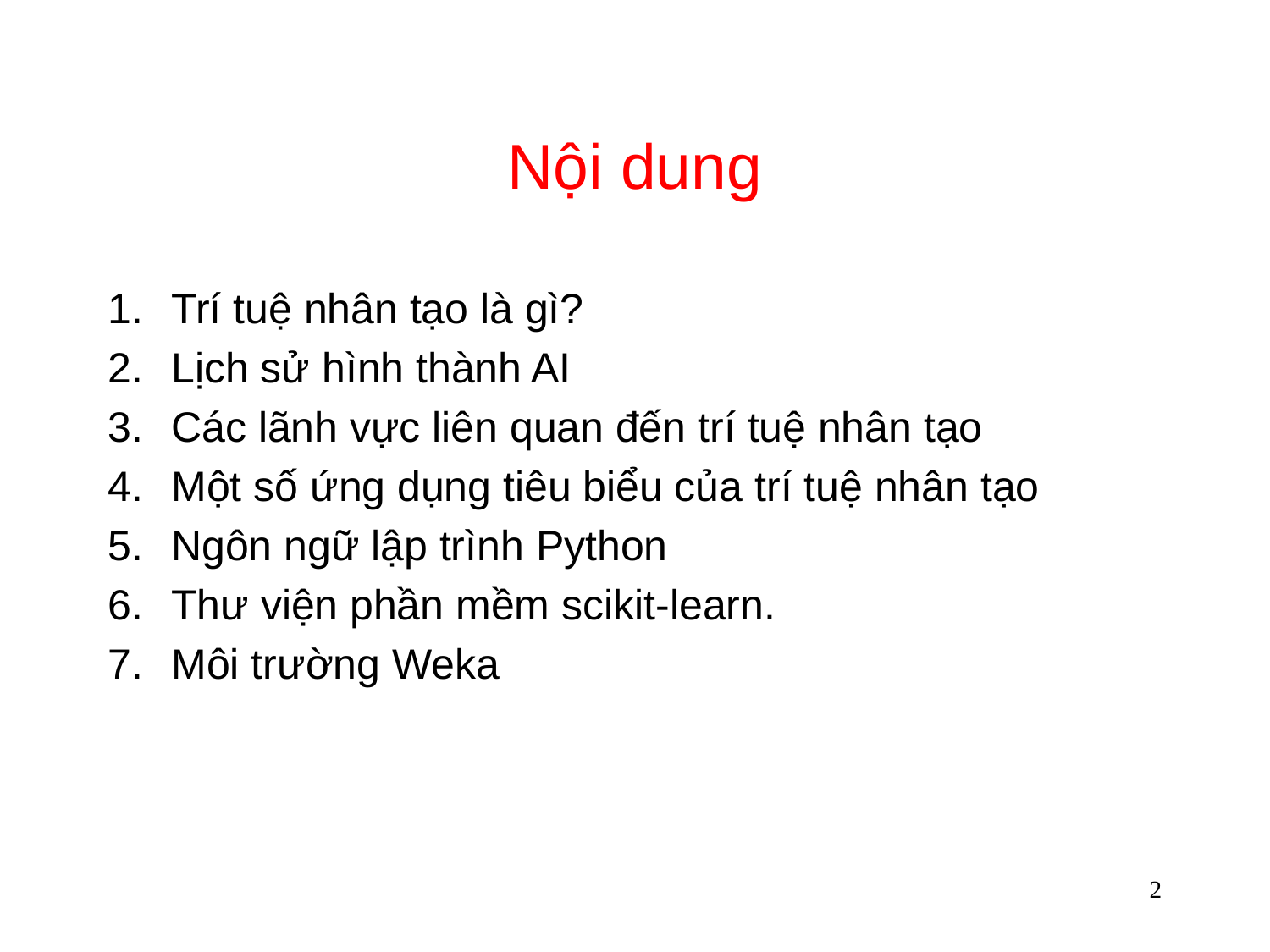

# Nội dung
Trí tuệ nhân tạo là gì?
Lịch sử hình thành AI
Các lãnh vực liên quan đến trí tuệ nhân tạo
Một số ứng dụng tiêu biểu của trí tuệ nhân tạo
Ngôn ngữ lập trình Python
Thư viện phần mềm scikit-learn.
Môi trường Weka
2